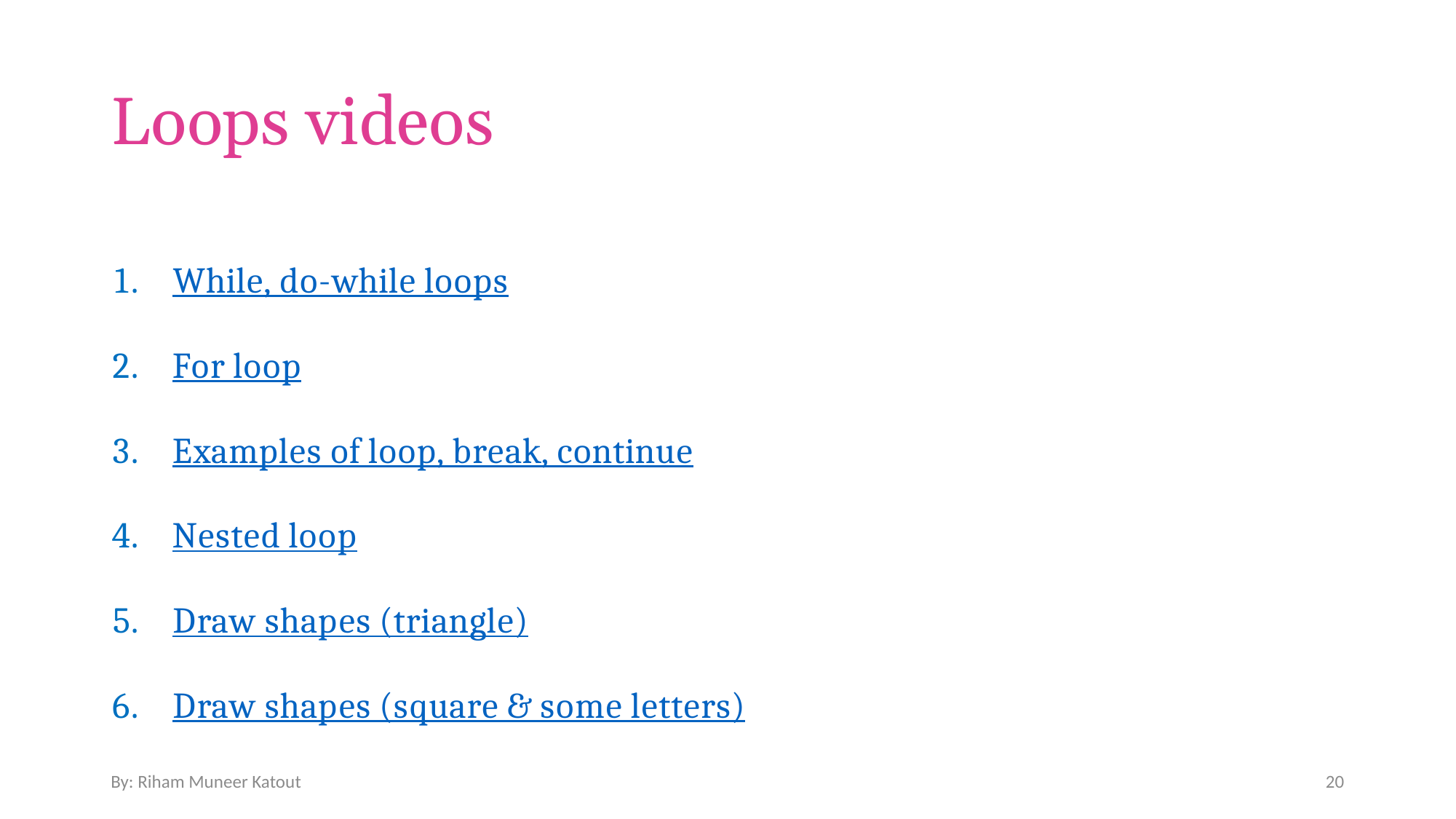

# Loops videos
While, do-while loops
For loop
Examples of loop, break, continue
Nested loop
Draw shapes (triangle)
Draw shapes (square & some letters)
By: Riham Muneer Katout
20